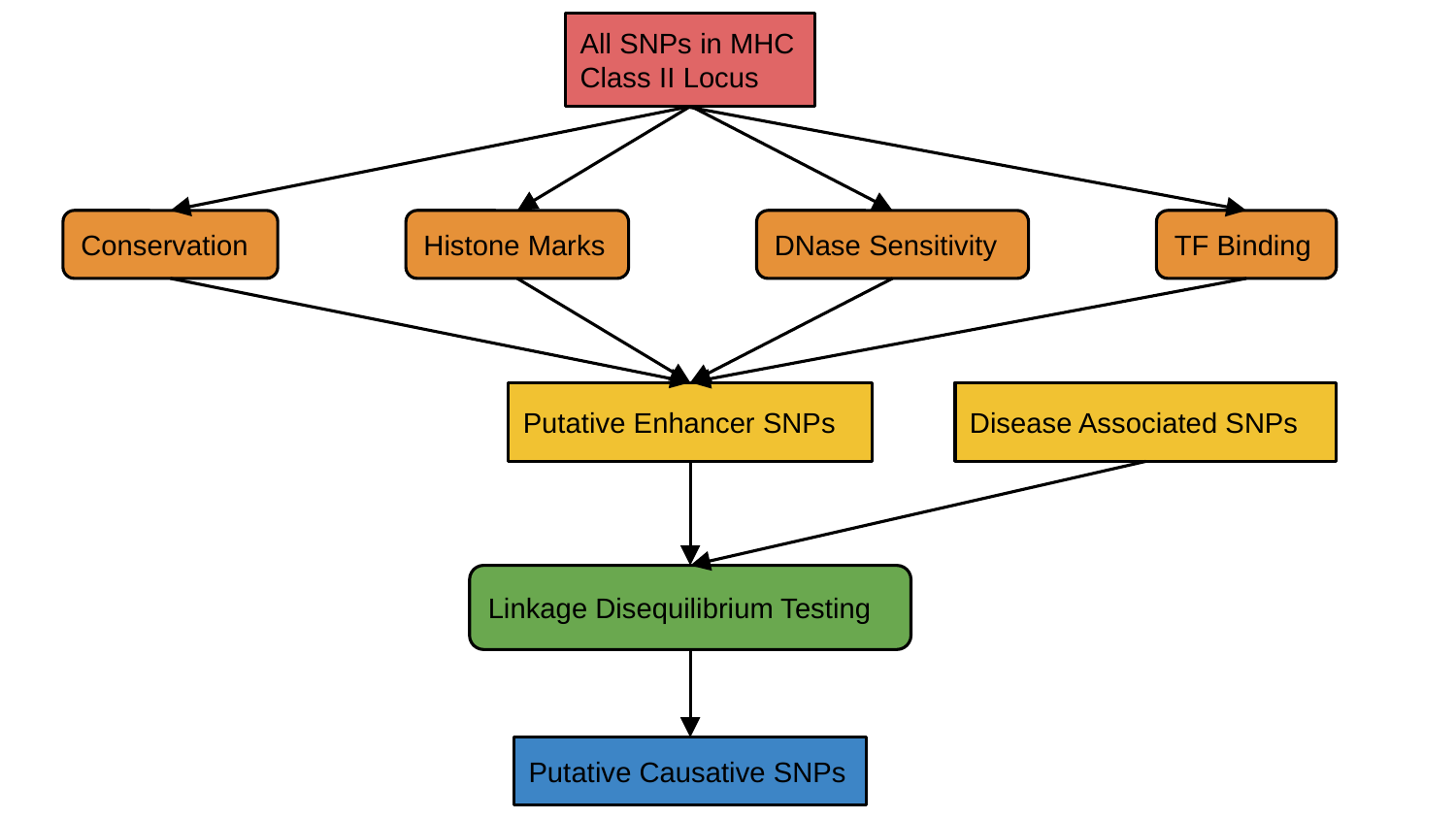

All SNPs in MHC Class II Locus
#

Conservation
Histone Marks
DNase Sensitivity
TF Binding
Putative Enhancer SNPs
Disease Associated SNPs
Linkage Disequilibrium Testing
Putative Causative SNPs